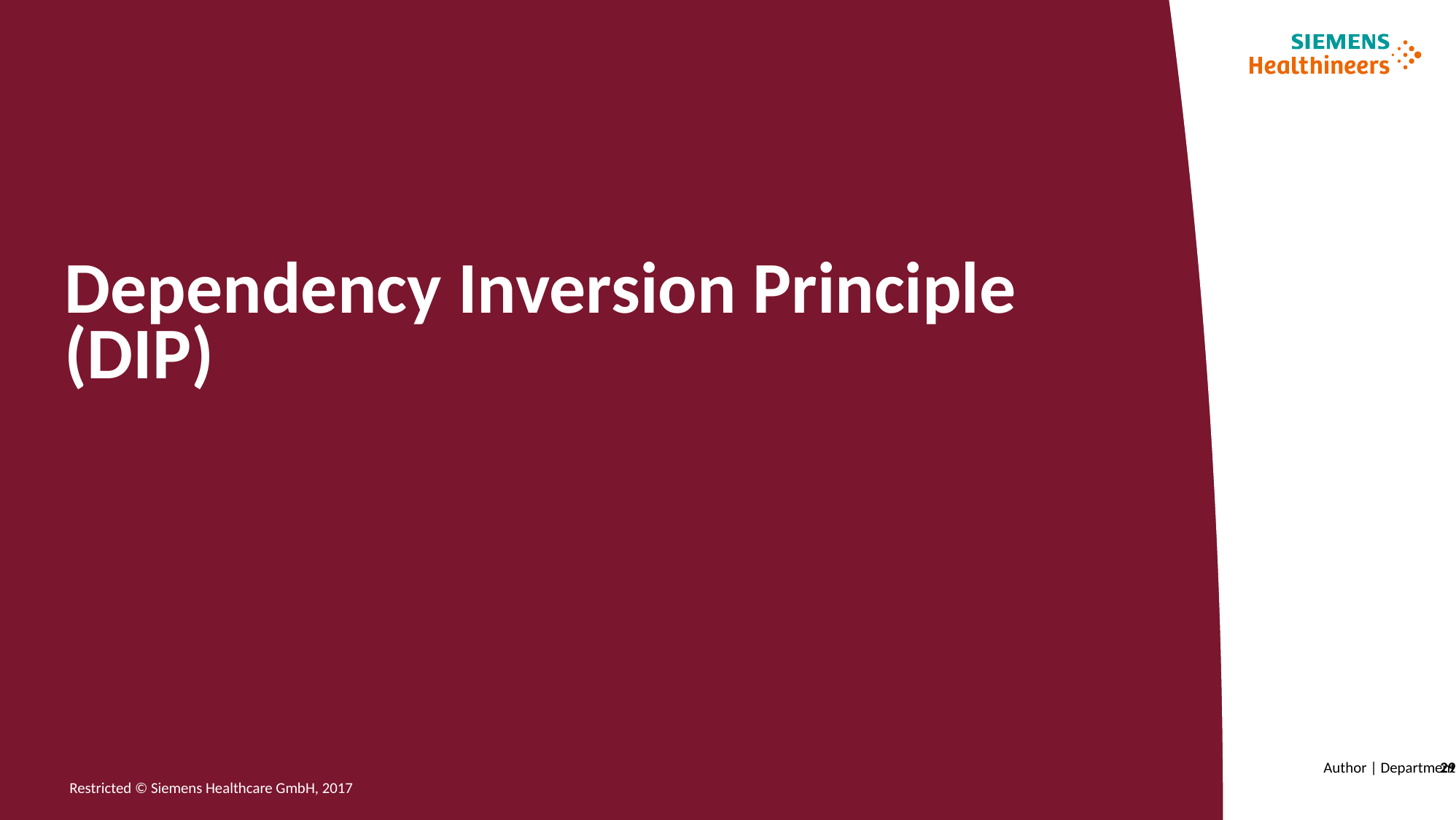

# Dependency Inversion Principle (DIP)
Author | Department
29